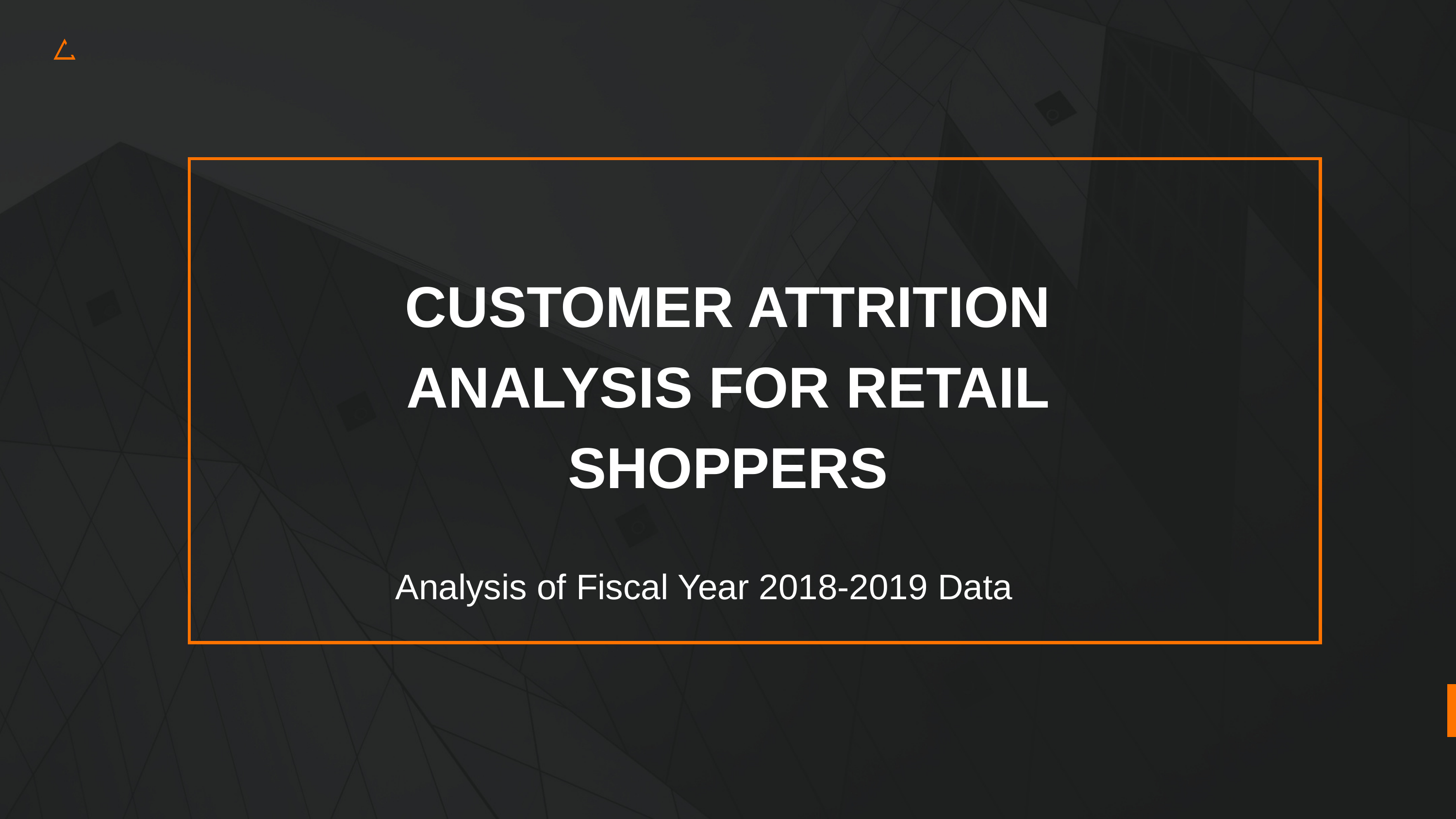

CUSTOMER ATTRITION ANALYSIS FOR RETAIL SHOPPERS
Analysis of Fiscal Year 2018-2019 Data